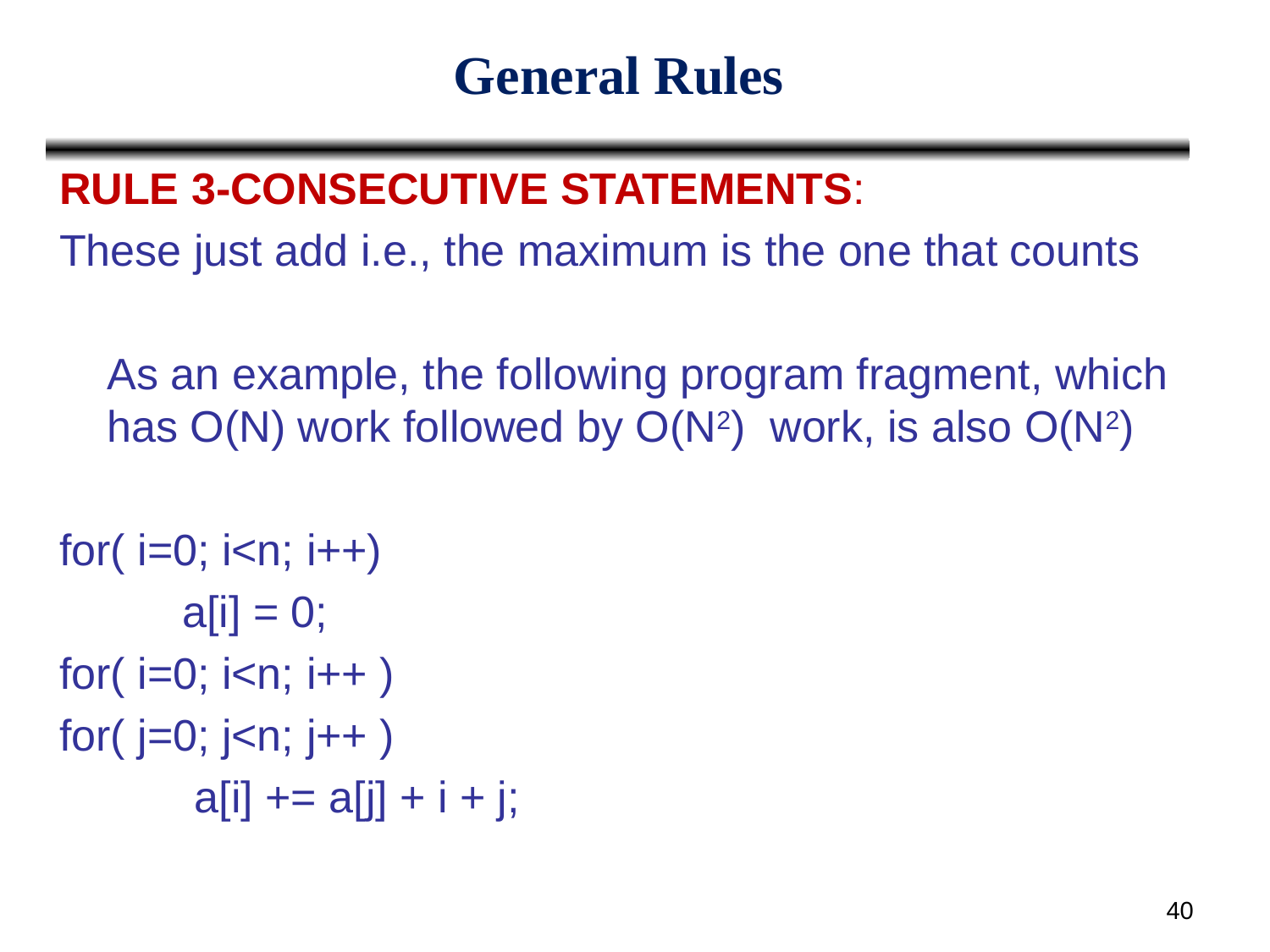

# General Rules

RULE 3-CONSECUTIVE STATEMENTS:
These just add i.e., the maximum is the one that counts

	As an example, the following program fragment, which has O(N) work followed by O(N2)  work, is also O(N2)

for( i=0; i<n; i++)
          a[i] = 0;
for( i=0; i<n; i++ )
for( j=0; j<n; j++ )
           a[i] += a[j] + i + j;

40